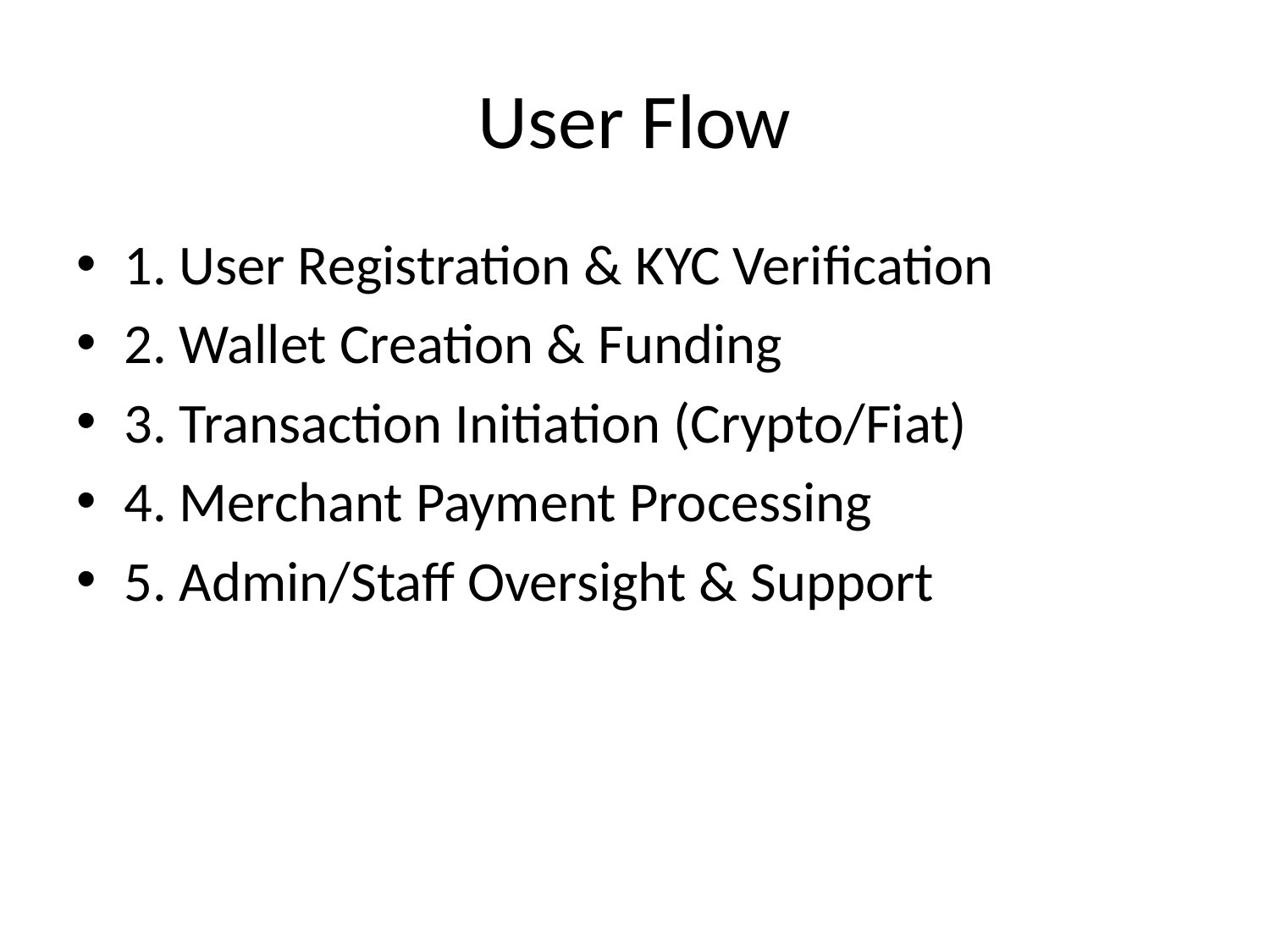

# User Flow
1. User Registration & KYC Verification
2. Wallet Creation & Funding
3. Transaction Initiation (Crypto/Fiat)
4. Merchant Payment Processing
5. Admin/Staff Oversight & Support